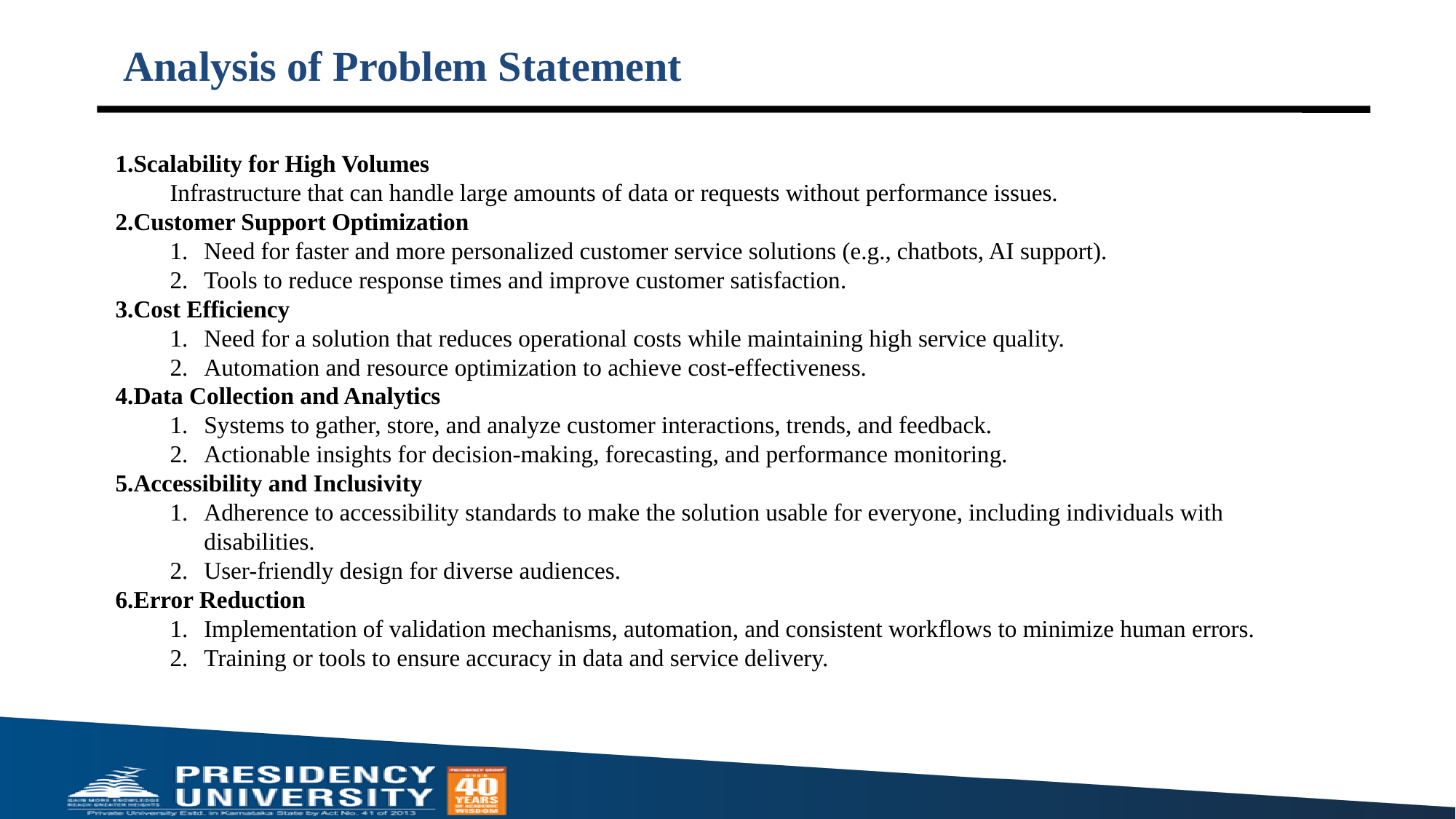

Analysis of Problem Statement

Scalability for High Volumes
Infrastructure that can handle large amounts of data or requests without performance issues.
Customer Support Optimization
Need for faster and more personalized customer service solutions (e.g., chatbots, AI support).
Tools to reduce response times and improve customer satisfaction.
Cost Efficiency
Need for a solution that reduces operational costs while maintaining high service quality.
Automation and resource optimization to achieve cost-effectiveness.
Data Collection and Analytics
Systems to gather, store, and analyze customer interactions, trends, and feedback.
Actionable insights for decision-making, forecasting, and performance monitoring.
Accessibility and Inclusivity
Adherence to accessibility standards to make the solution usable for everyone, including individuals with disabilities.
User-friendly design for diverse audiences.
Error Reduction
Implementation of validation mechanisms, automation, and consistent workflows to minimize human errors.
Training or tools to ensure accuracy in data and service delivery.